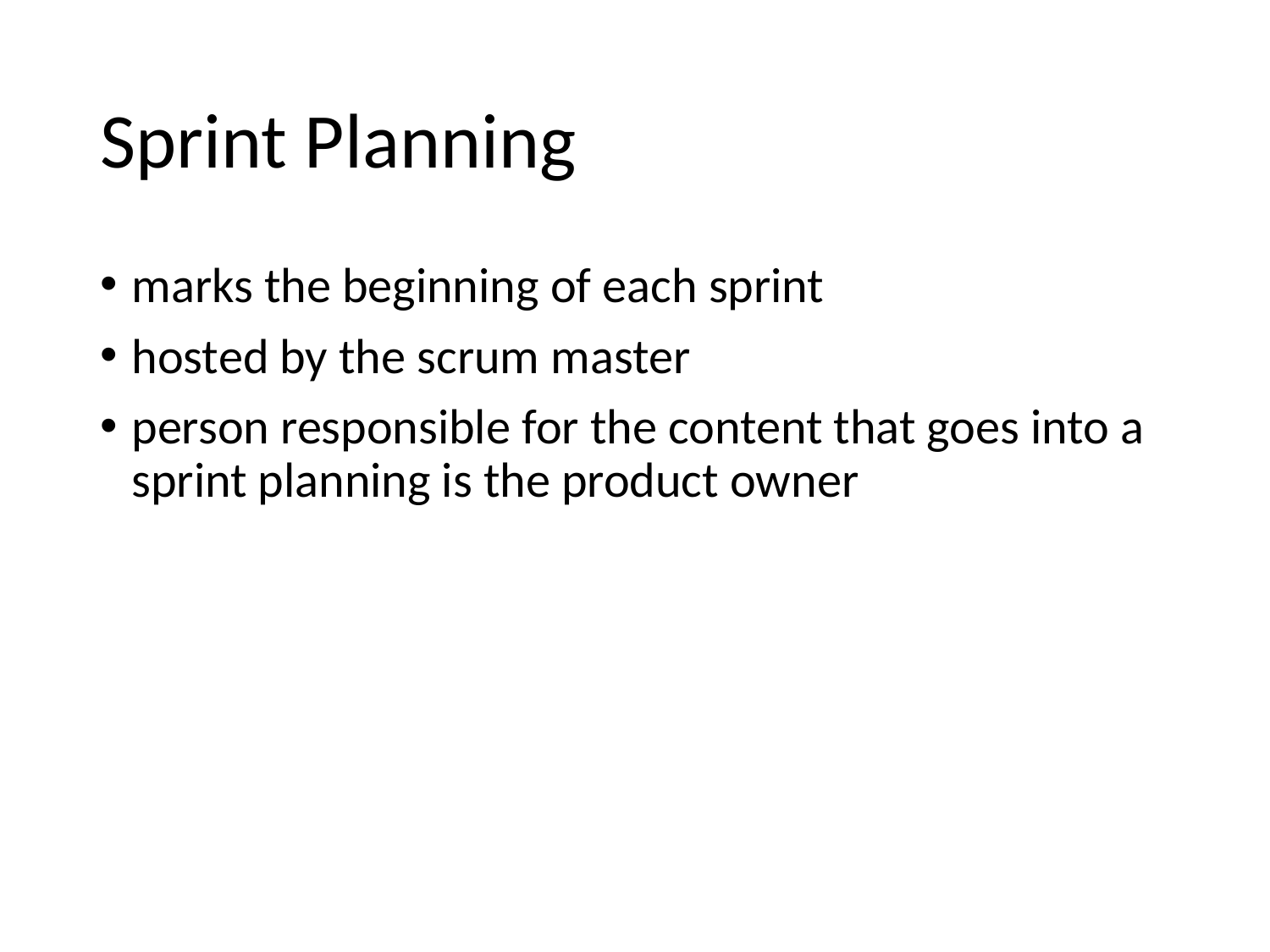

# Sprint Planning
marks the beginning of each sprint
hosted by the scrum master
person responsible for the content that goes into a sprint planning is the product owner